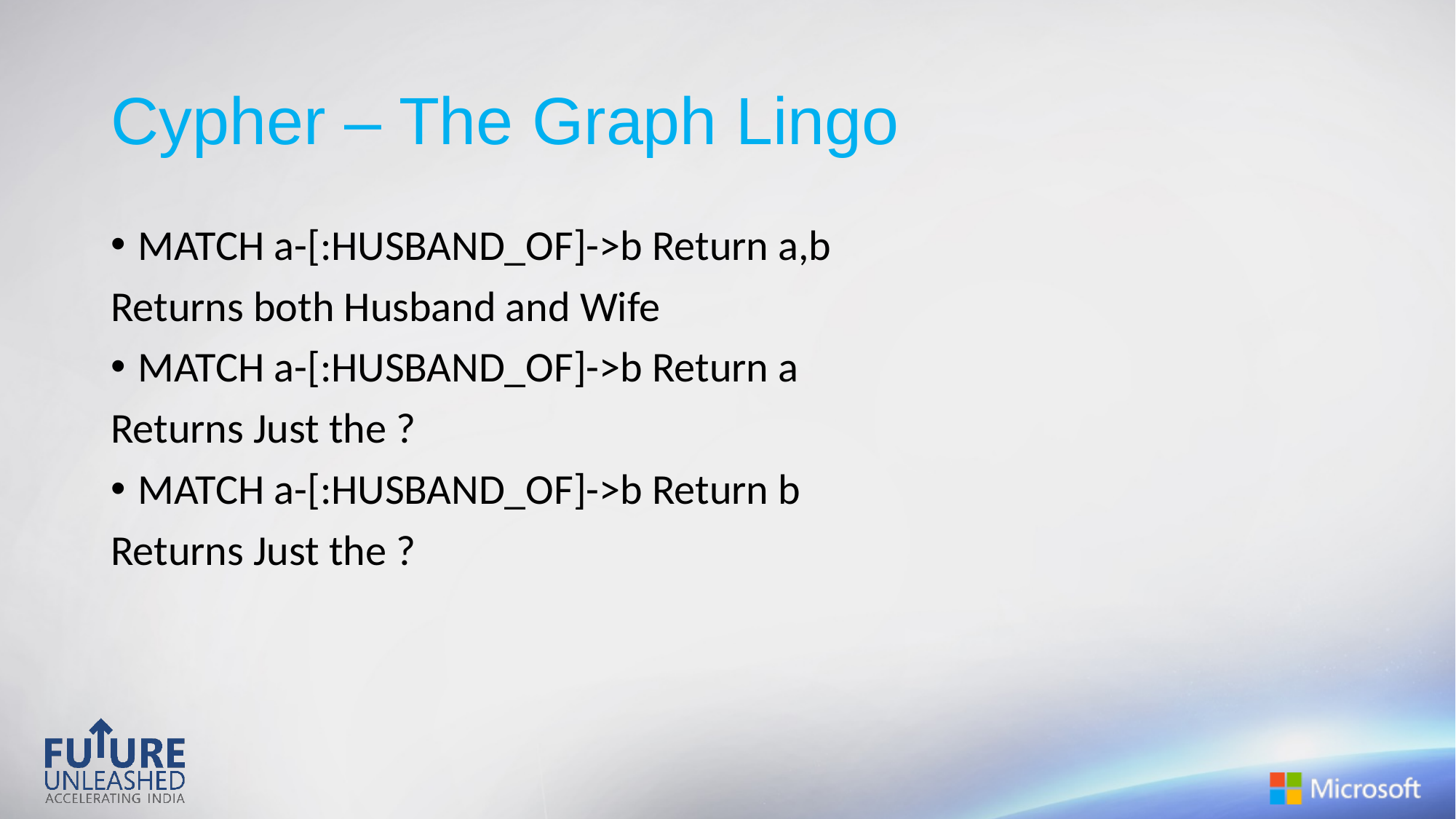

# Cypher – The Graph Lingo
MATCH a-[:HUSBAND_OF]->b Return a,b
Returns both Husband and Wife
MATCH a-[:HUSBAND_OF]->b Return a
Returns Just the ?
MATCH a-[:HUSBAND_OF]->b Return b
Returns Just the ?